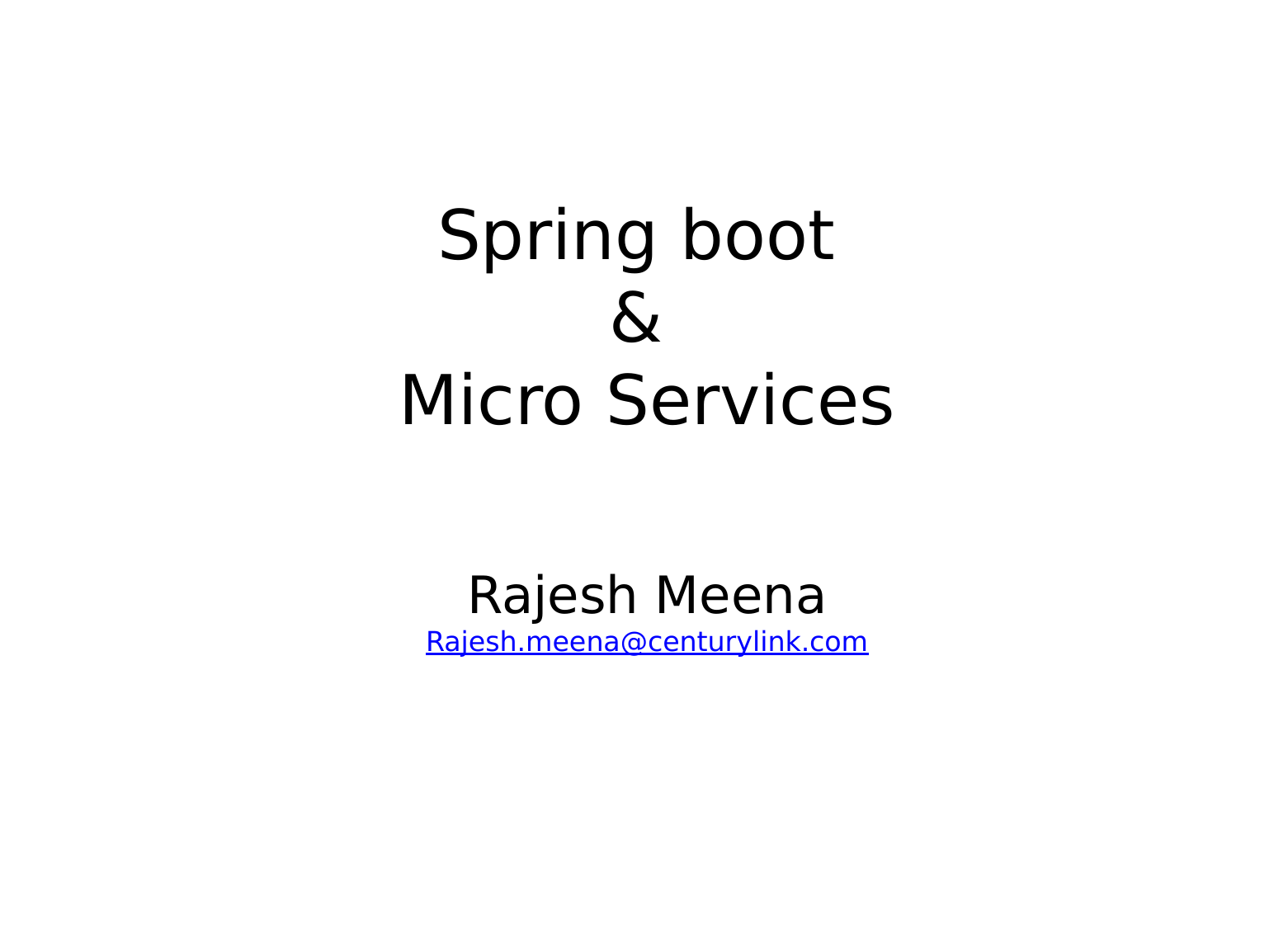

Spring boot
&
Micro Services

Rajesh Meena
Rajesh.meena@centurylink.com